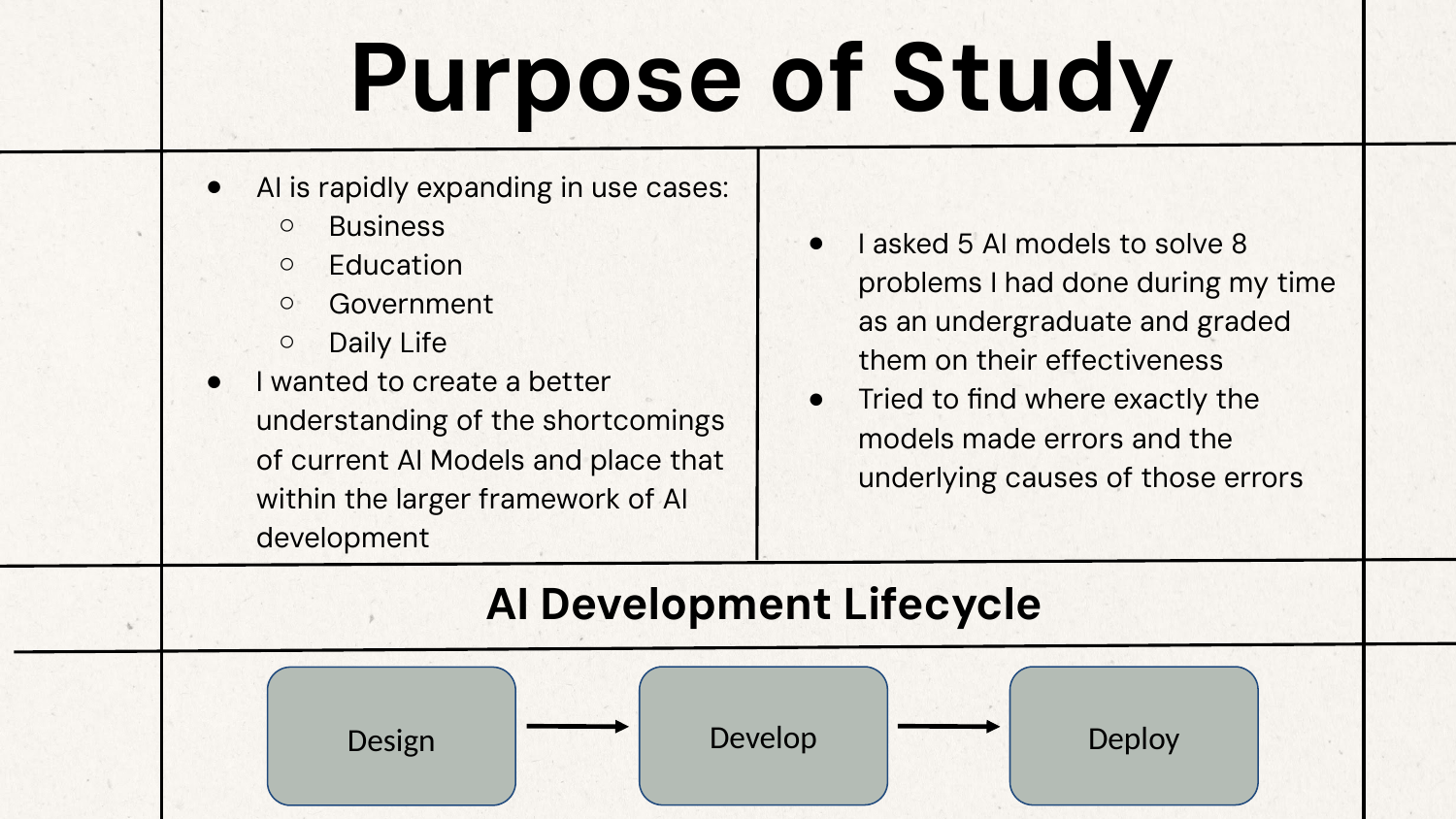

Purpose of Study
AI is rapidly expanding in use cases:
Business
Education
Government
Daily Life
I wanted to create a better understanding of the shortcomings of current AI Models and place that within the larger framework of AI development
I asked 5 AI models to solve 8 problems I had done during my time as an undergraduate and graded them on their effectiveness
Tried to find where exactly the models made errors and the underlying causes of those errors

AI Development Lifecycle

Design

Develop
Deploy
Design